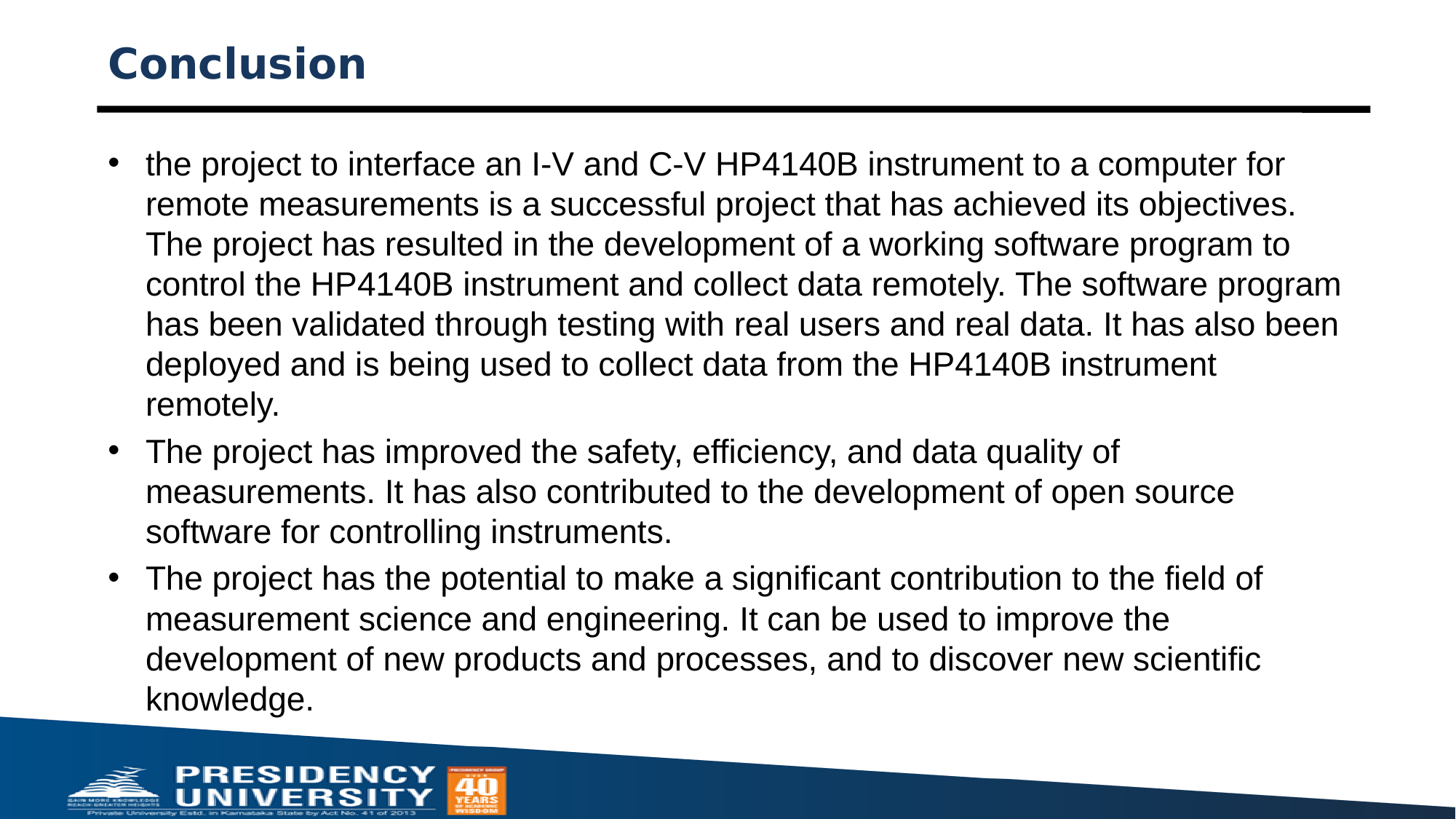

# Conclusion
the project to interface an I-V and C-V HP4140B instrument to a computer for remote measurements is a successful project that has achieved its objectives. The project has resulted in the development of a working software program to control the HP4140B instrument and collect data remotely. The software program has been validated through testing with real users and real data. It has also been deployed and is being used to collect data from the HP4140B instrument remotely.
The project has improved the safety, efficiency, and data quality of measurements. It has also contributed to the development of open source software for controlling instruments.
The project has the potential to make a significant contribution to the field of measurement science and engineering. It can be used to improve the development of new products and processes, and to discover new scientific knowledge.